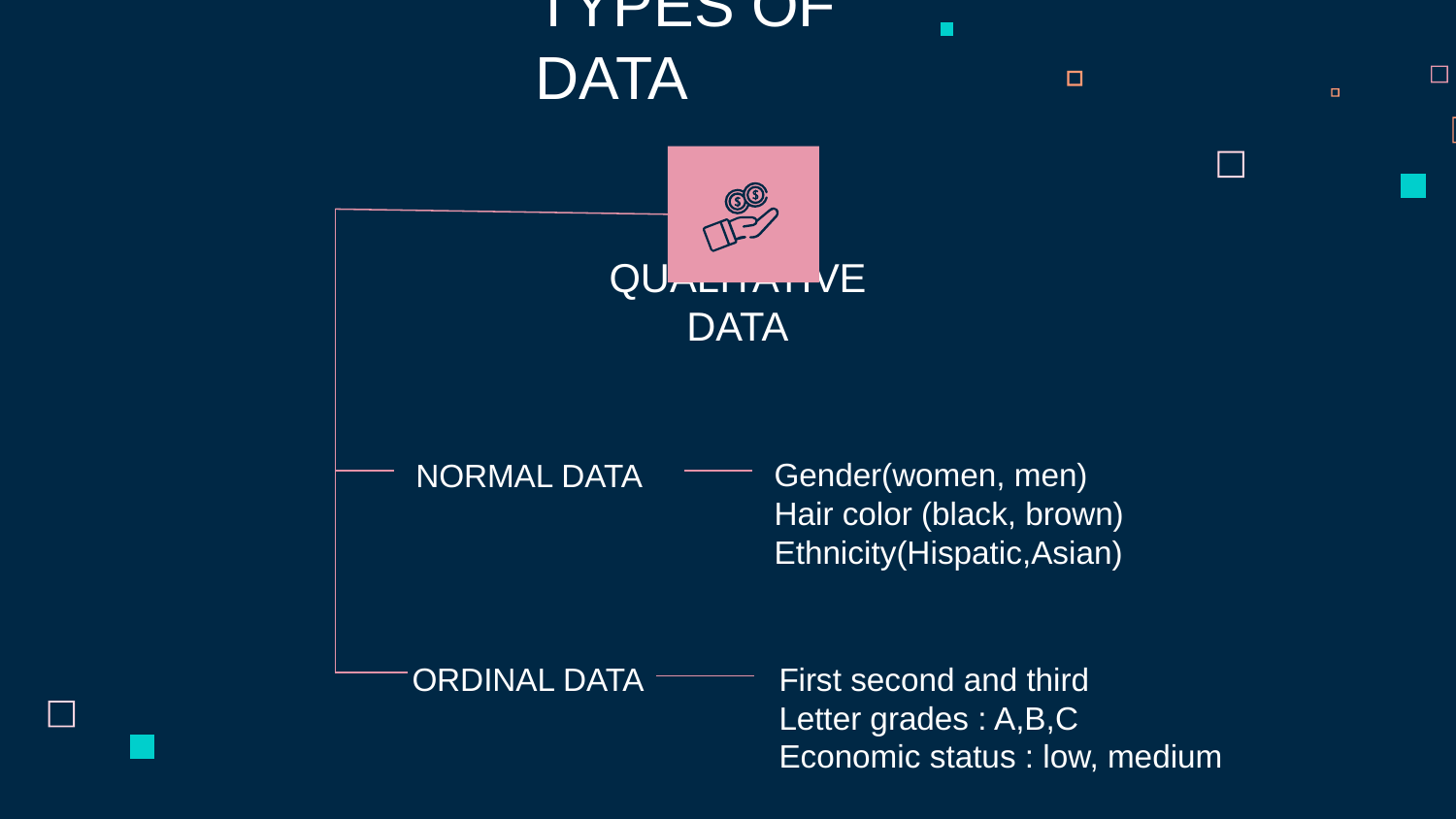

TYPES OF DATA

# QUALITATIVE DATA
Gender(women, men)
Hair color (black, brown)
Ethnicity(Hispatic,Asian)
NORMAL DATA
ORDINAL DATA
First second and third
Letter grades : A,B,C
Economic status : low, medium